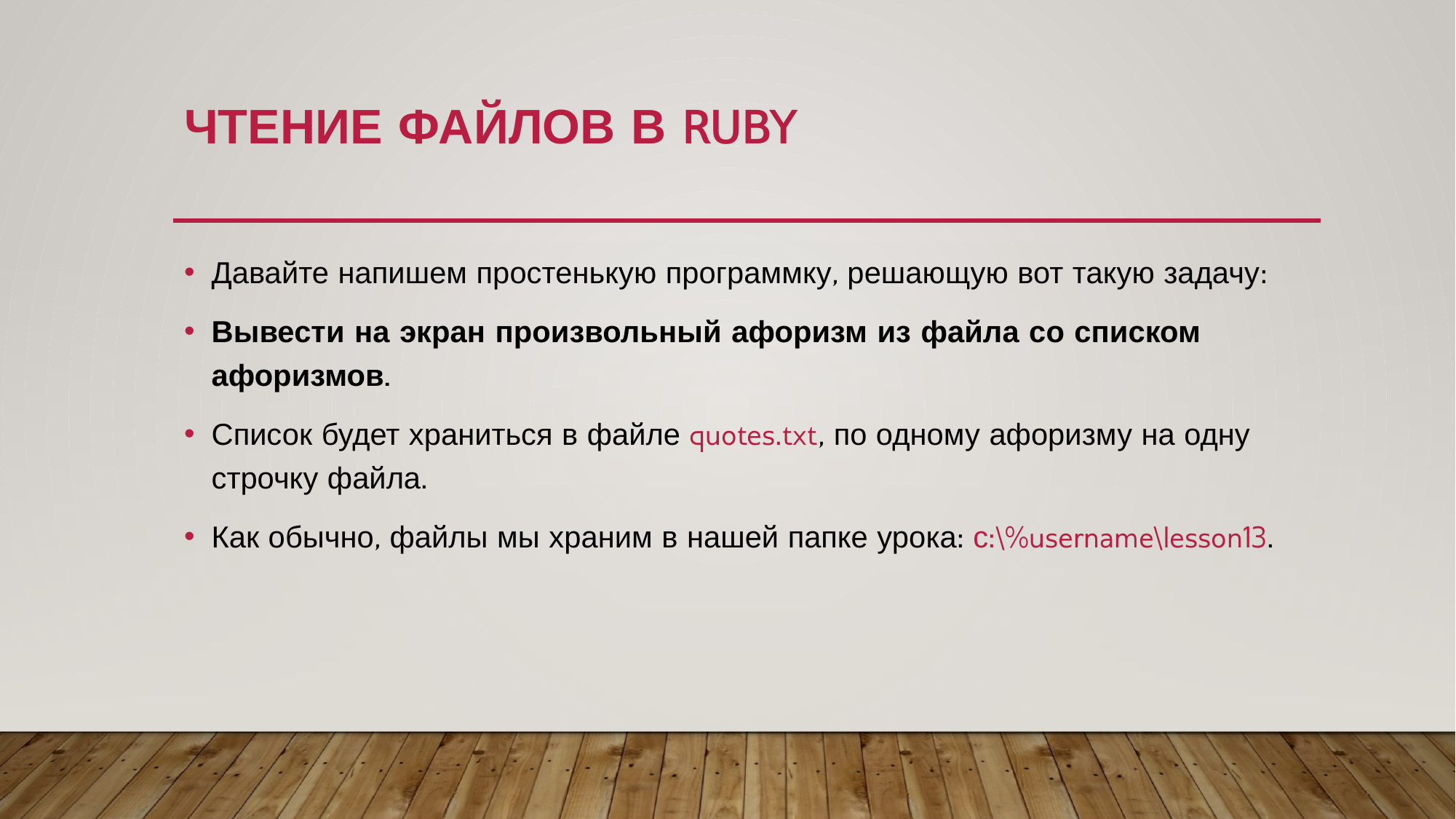

# Чтение файлов в Ruby
Давайте напишем простенькую программку, решающую вот такую задачу:
Вывести на экран произвольный афоризм из файла со списком афоризмов.
Список будет храниться в файле quotes.txt, по одному афоризму на одну строчку файла.
Как обычно, файлы мы храним в нашей папке урока: с:\%username\lesson13.